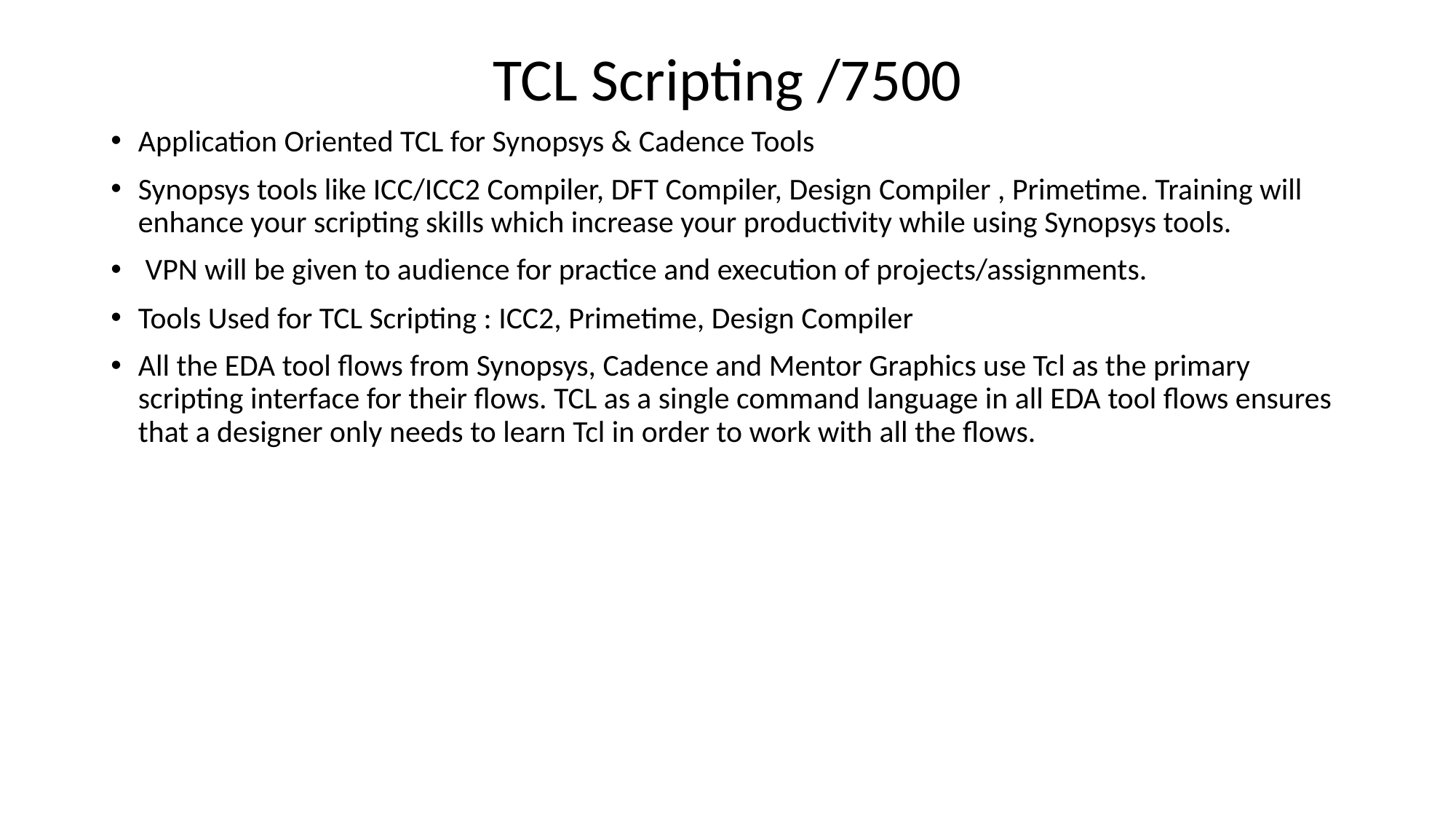

# TCL Scripting /7500
Application Oriented TCL for Synopsys & Cadence Tools
Synopsys tools like ICC/ICC2 Compiler, DFT Compiler, Design Compiler , Primetime. Training will enhance your scripting skills which increase your productivity while using Synopsys tools.
 VPN will be given to audience for practice and execution of projects/assignments.
Tools Used for TCL Scripting : ICC2, Primetime, Design Compiler
All the EDA tool flows from Synopsys, Cadence and Mentor Graphics use Tcl as the primary scripting interface for their flows. TCL as a single command language in all EDA tool flows ensures that a designer only needs to learn Tcl in order to work with all the flows.